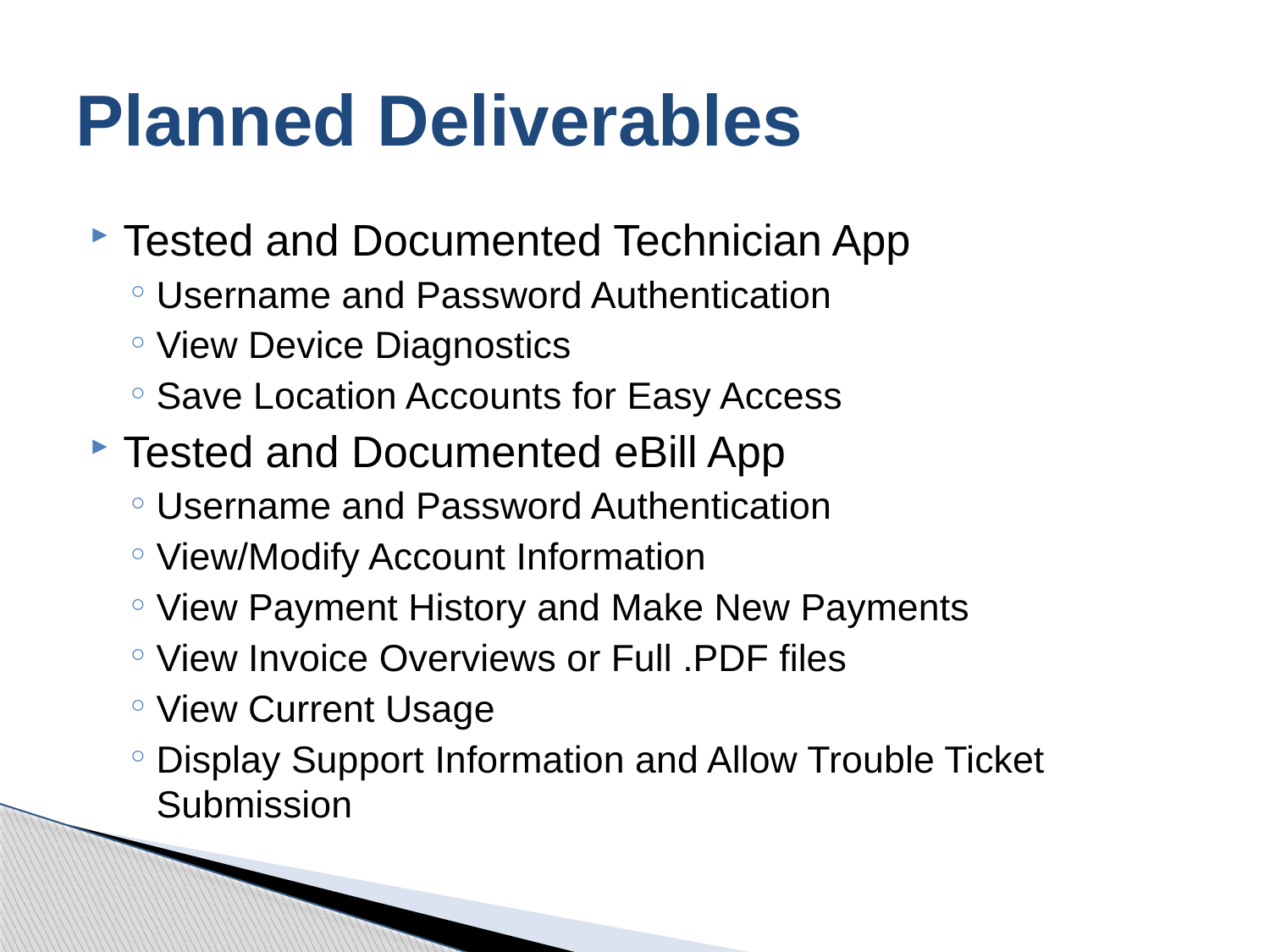

# Planned Deliverables
Tested and Documented Technician App
Username and Password Authentication
View Device Diagnostics
Save Location Accounts for Easy Access
Tested and Documented eBill App
Username and Password Authentication
View/Modify Account Information
View Payment History and Make New Payments
View Invoice Overviews or Full .PDF files
View Current Usage
Display Support Information and Allow Trouble Ticket Submission